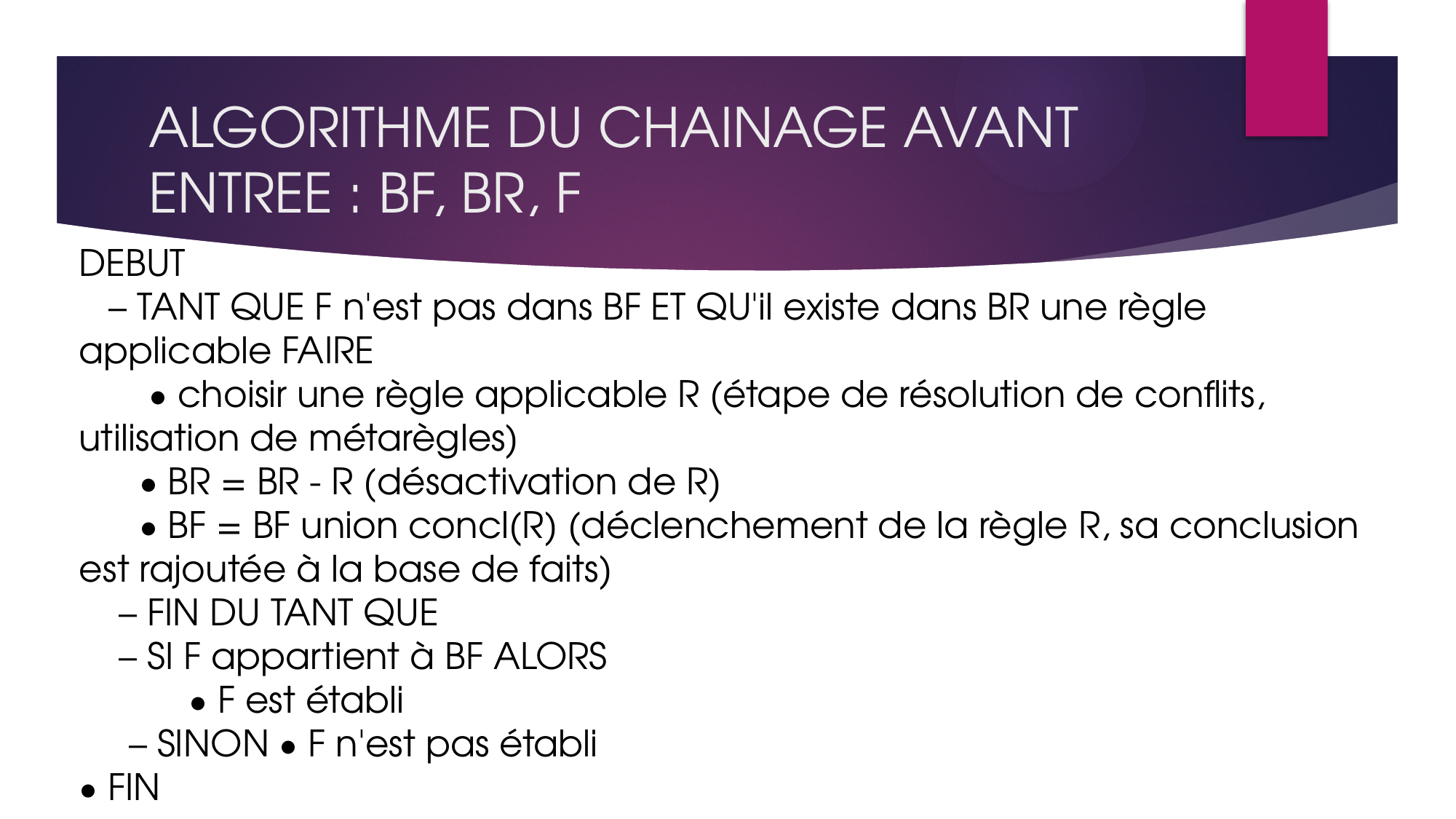

# ALGORITHME DU CHAINAGE AVANT ENTREE : BF, BR, F
DEBUT
   – TANT QUE F n'est pas dans BF ET QU'il existe dans BR une règle applicable FAIRE
       • choisir une règle applicable R (étape de résolution de conflits, utilisation de métarègles)
      • BR = BR - R (désactivation de R)
      • BF = BF union concl(R) (déclenchement de la règle R, sa conclusion est rajoutée à la base de faits)
    – FIN DU TANT QUE
    – SI F appartient à BF ALORS
           • F est établi
     – SINON • F n'est pas établi
• FIN